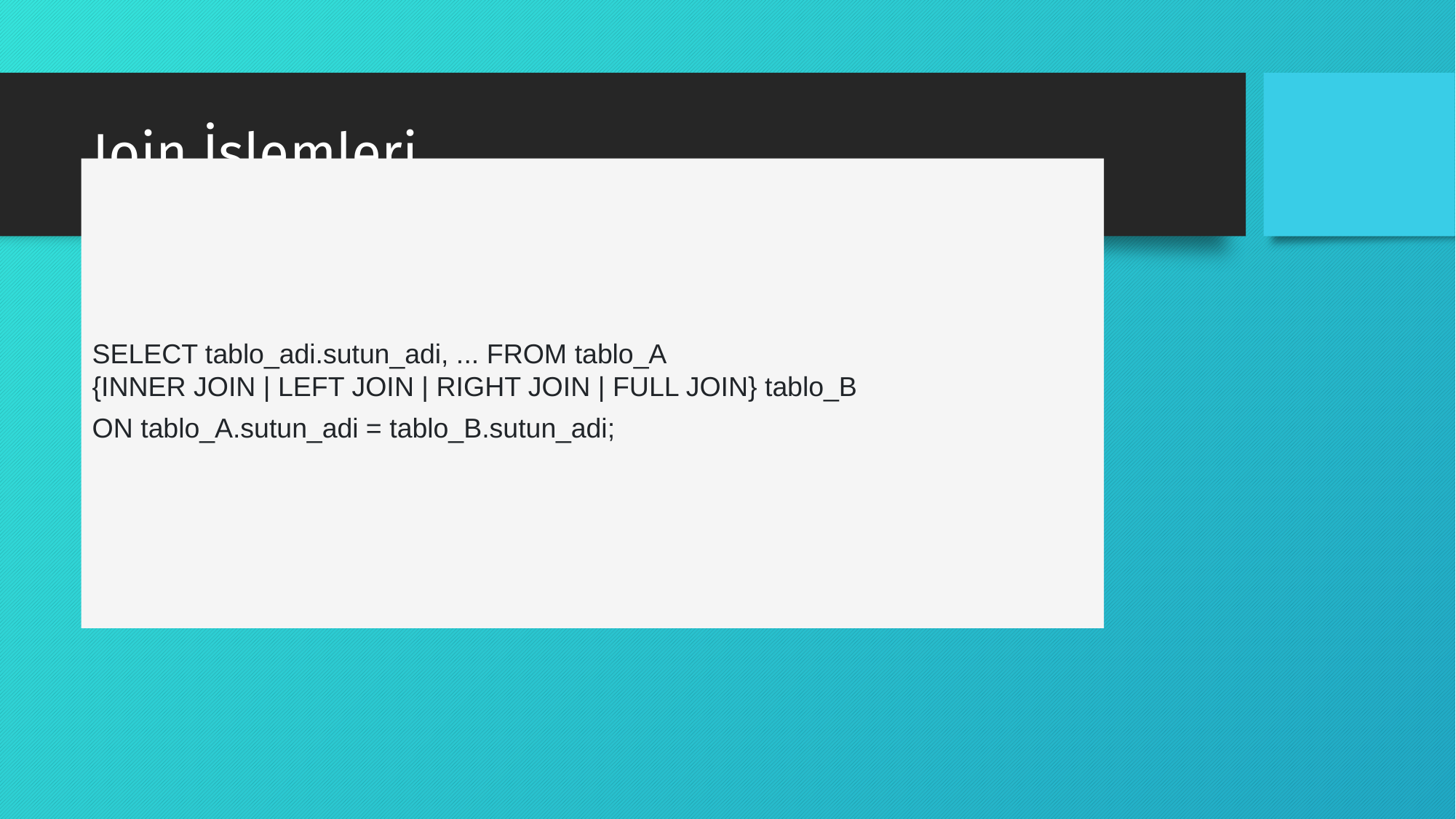

# Join İşlemleri
SELECT tablo_adi.sutun_adi, ... FROM tablo_A
{INNER JOIN | LEFT JOIN | RIGHT JOIN | FULL JOIN} tablo_B
ON tablo_A.sutun_adi = tablo_B.sutun_adi;